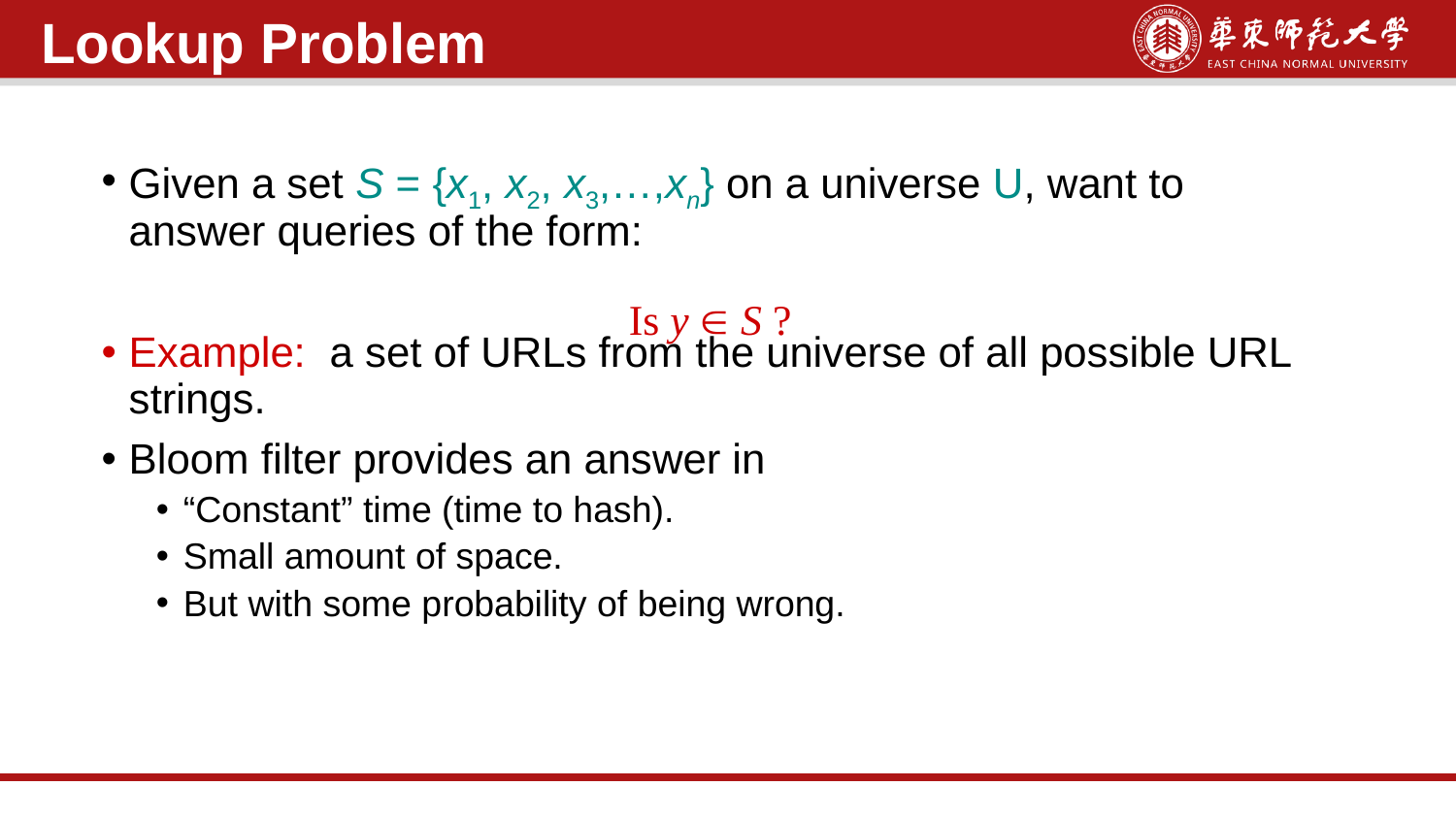

Lookup Problem
Given a set S = {x1, x2, x3,…,xn} on a universe U, want to answer queries of the form:

Example:  a set of URLs from the universe of all possible URL strings.
Bloom filter provides an answer in
“Constant” time (time to hash).
Small amount of space.
But with some probability of being wrong.
Is y ∈ S ?